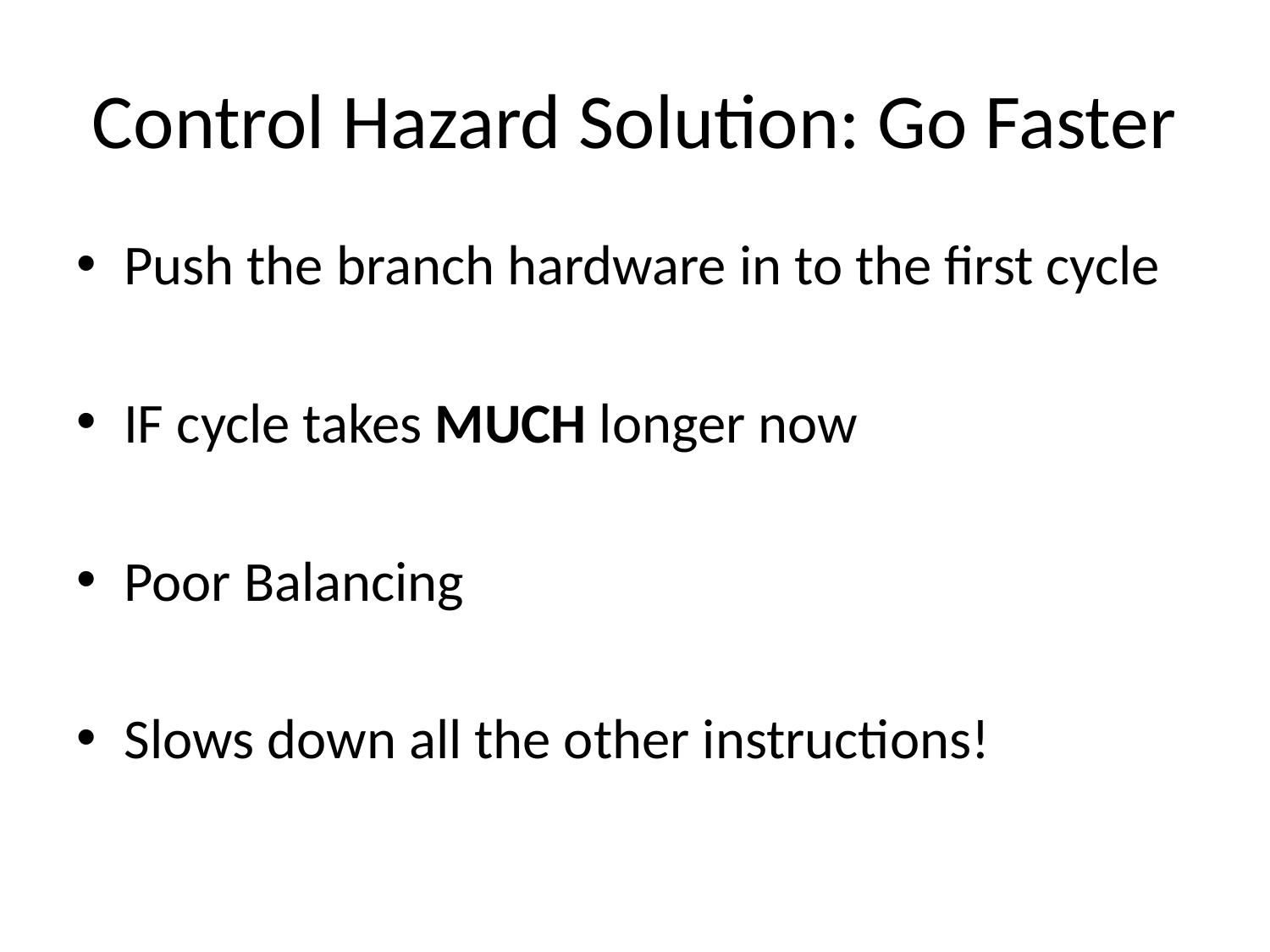

# Control Hazard Solution: Go Faster
Push the branch hardware in to the first cycle

IF cycle takes MUCH longer now

Poor Balancing

Slows down all the other instructions!